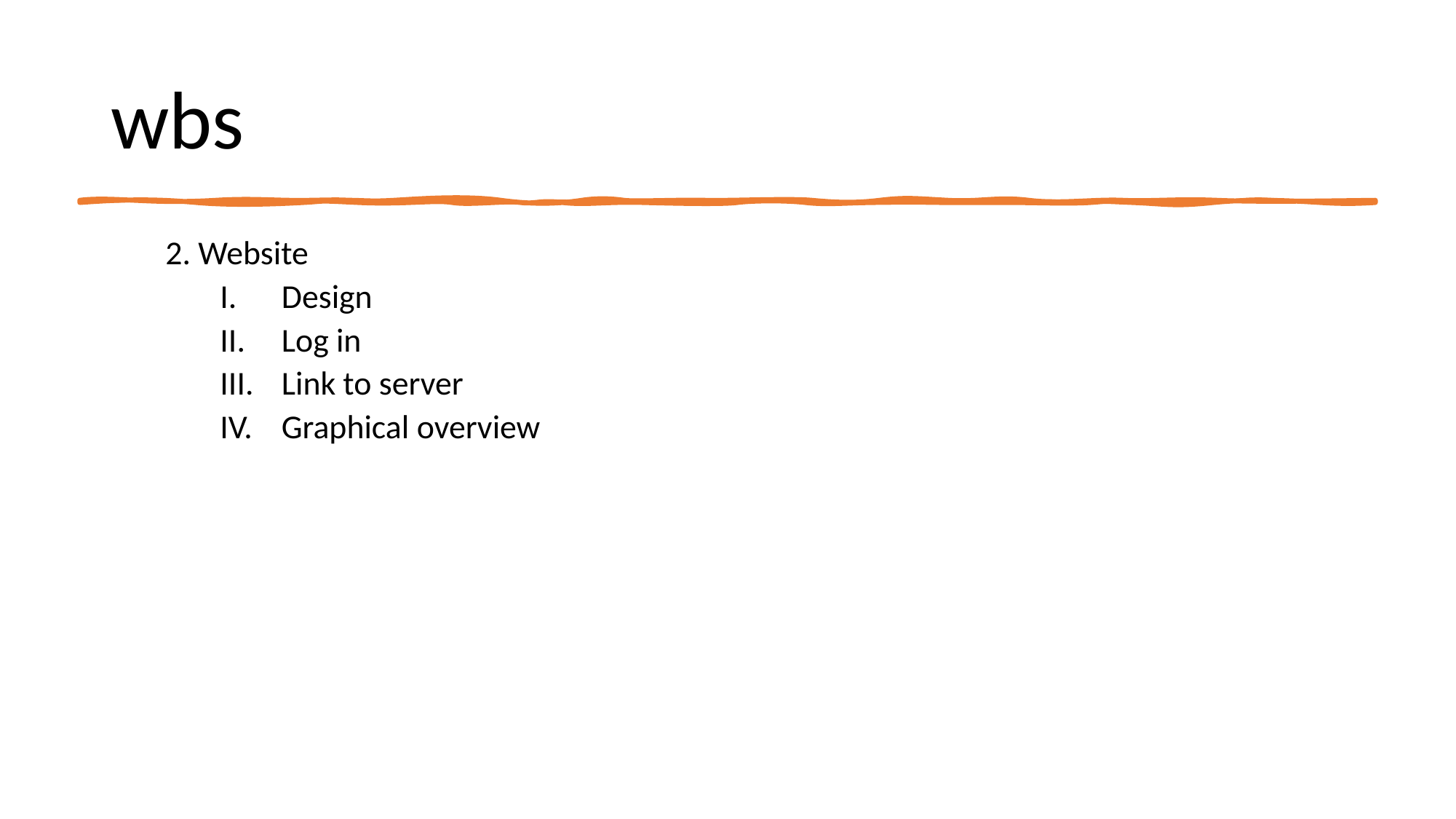

# wbs

2. Website
Design
Log in
Link to server
Graphical overview